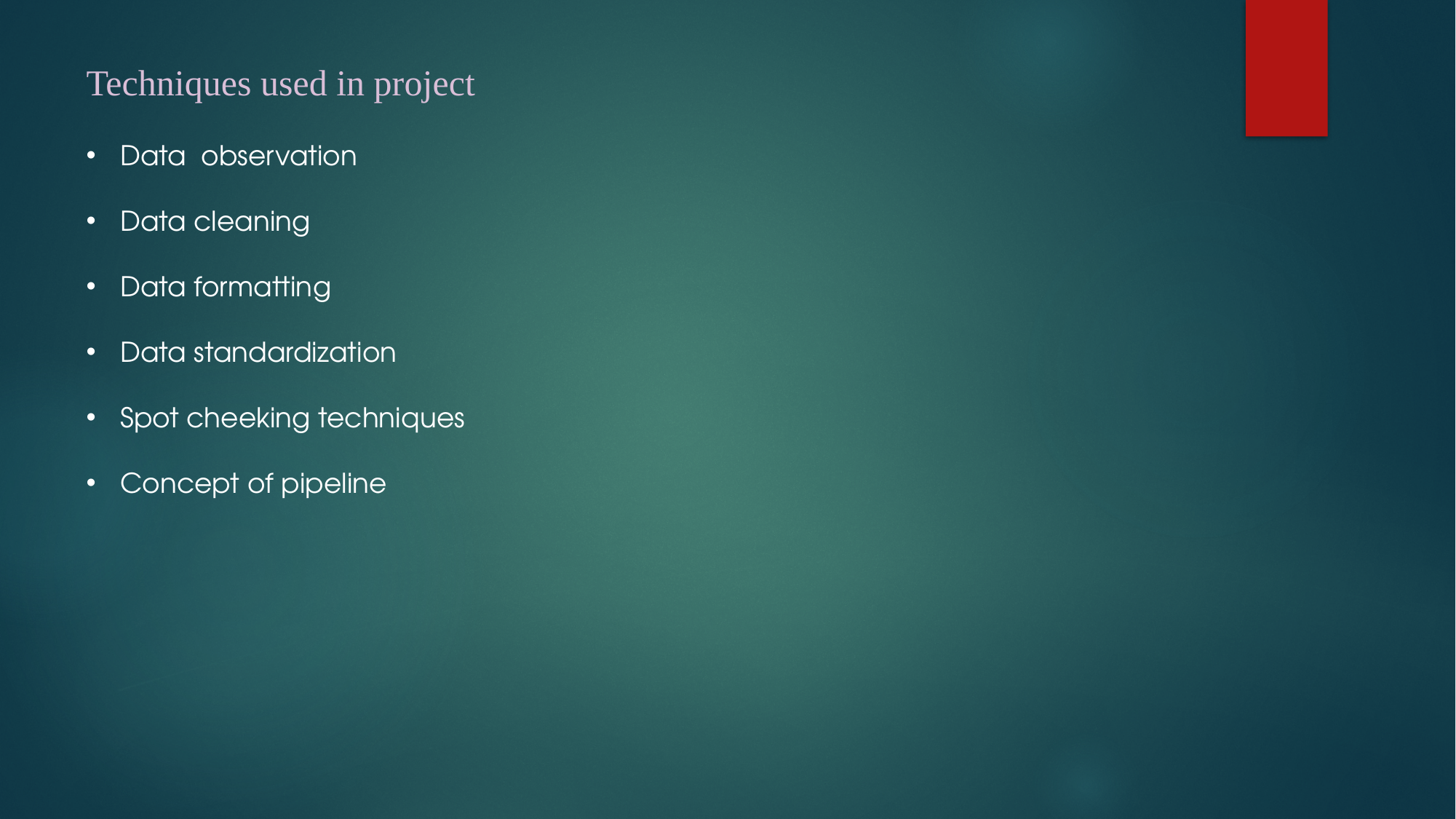

Techniques used in project
Data  observation

Data cleaning

Data formatting

Data standardization

Spot cheeking techniques

Concept of pipeline